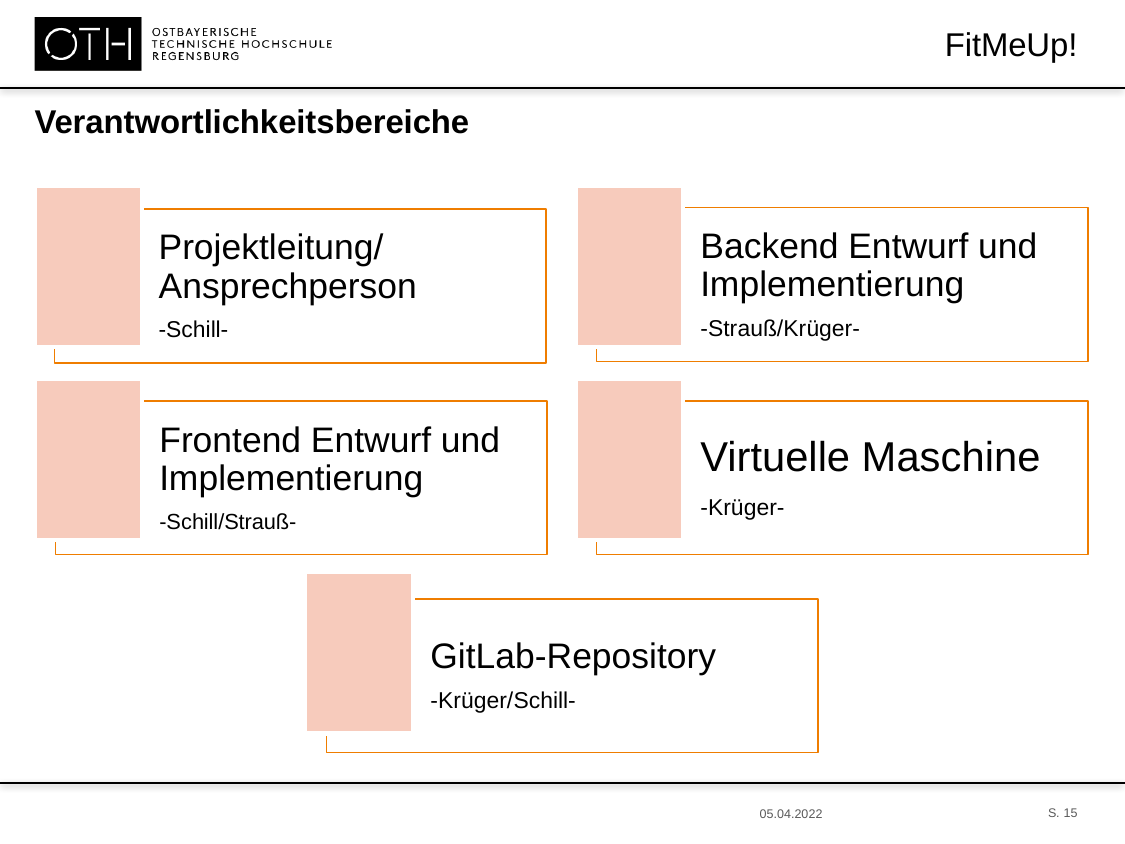

# FitMeUp!
Verantwortlichkeitsbereiche
Projektleitung/ Ansprechperson
-Schill-
Backend Entwurf und Implementierung
-Strauß/Krüger-
Frontend Entwurf und Implementierung
-Schill/Strauß-
Virtuelle Maschine
-Krüger-
GitLab-Repository
-Krüger/Schill-
S. 15
05.04.2022